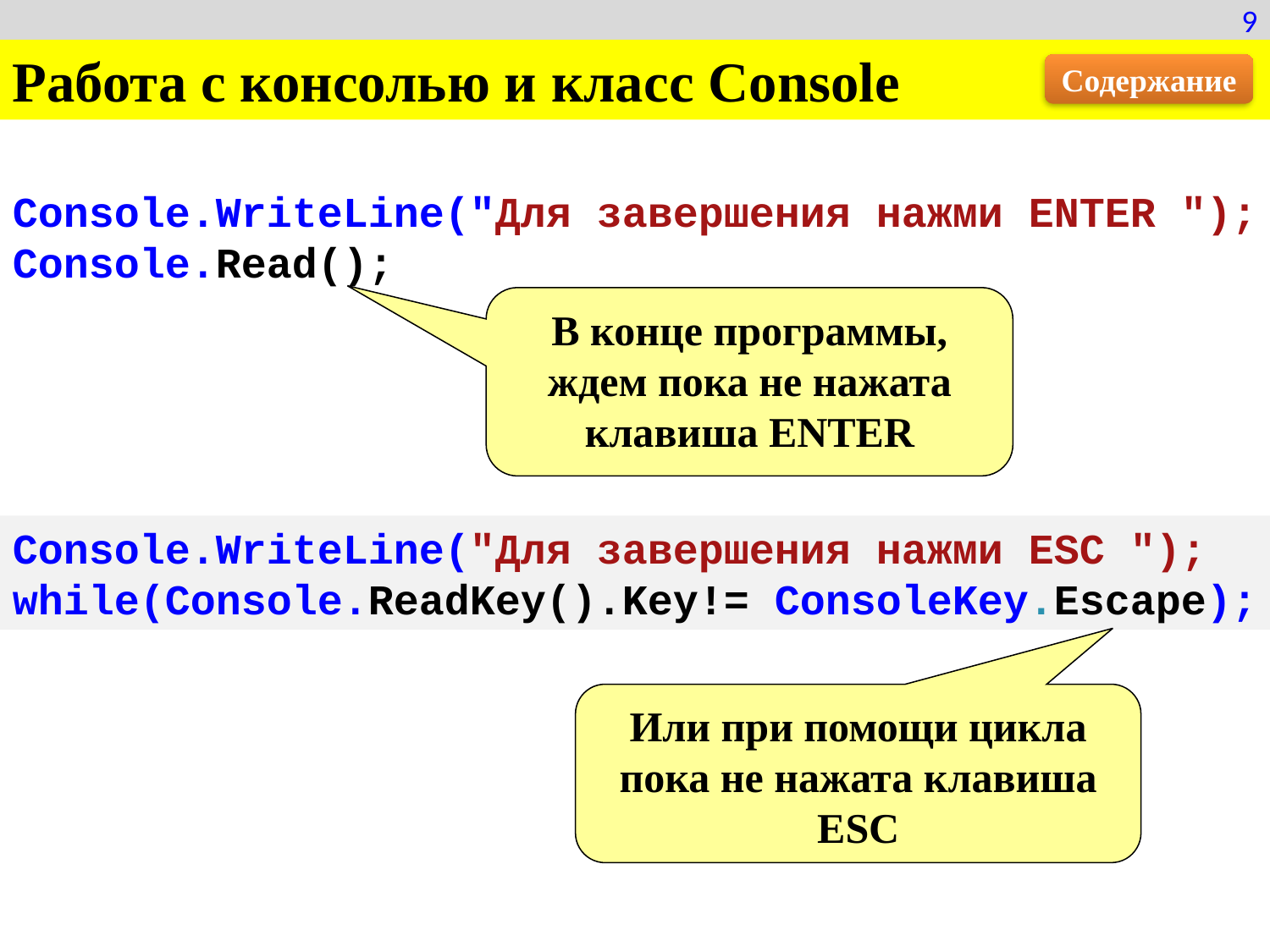

9
Работа с консолью и класс Console
Содержание
Console.WriteLine("Для завершения нажми ENTER ");
Console.Read();
В конце программы, ждем пока не нажата клавиша ENTER
Console.WriteLine("Для завершения нажми ESC ");
while(Console.ReadKey().Key!= ConsoleKey.Escape);
Или при помощи цикла пока не нажата клавиша ESC